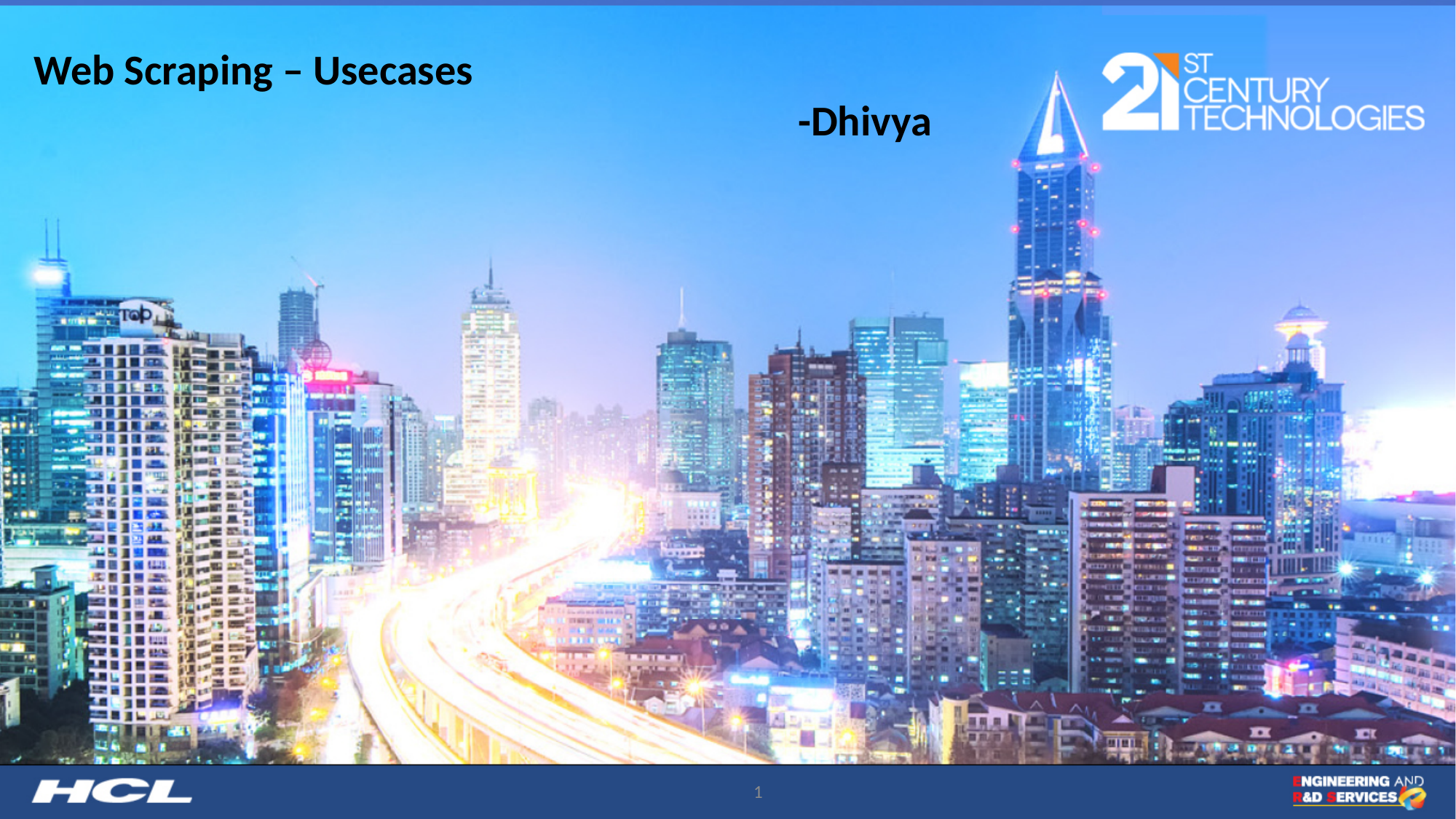

# Web Scraping – Usecases -Dhivya
1